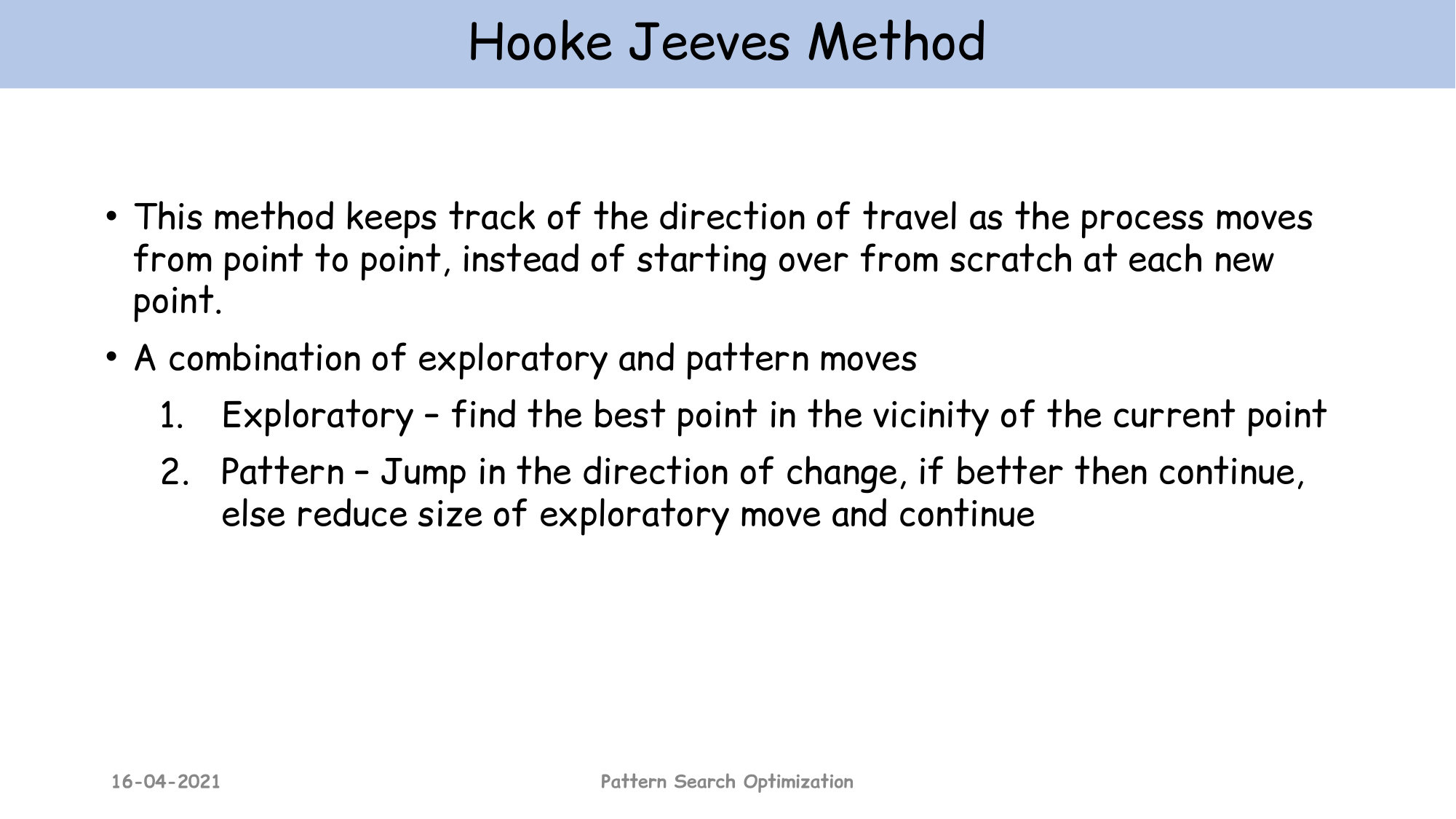

Hooke Jeeves Method

This method keeps track of the direction of travel as the process moves from point to point, instead of starting over from scratch at each new point.
A combination of exploratory and pattern moves
Exploratory – find the best point in the vicinity of the current point
Pattern – Jump in the direction of change, if better then continue, else reduce size of exploratory move and continue
16-04-2021
Pattern Search Optimization
4